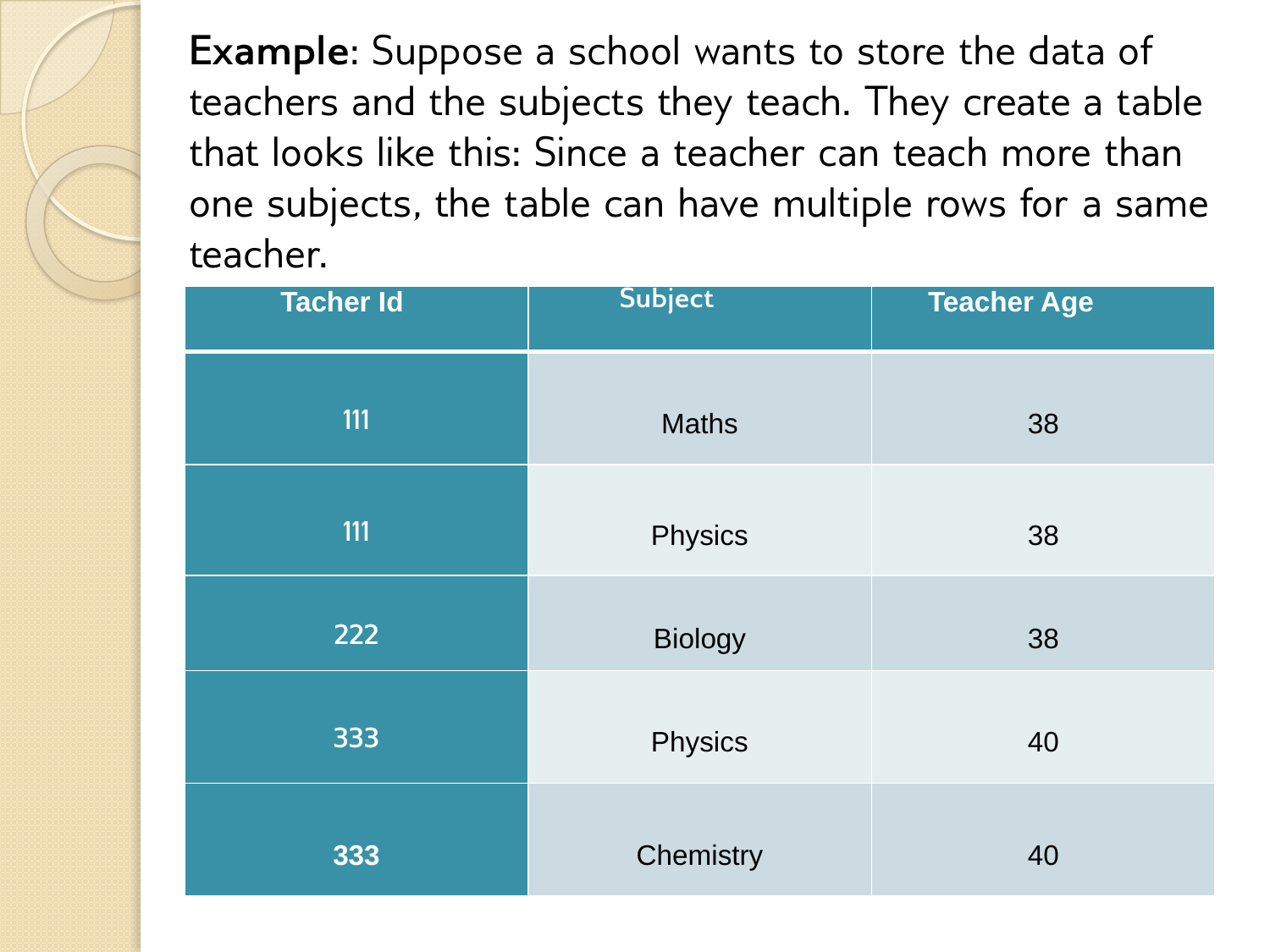

Example: Suppose a school wants to store the data of teachers and the subjects they teach. They create a table that looks like this: Since a teacher can teach more than one subjects, the table can have multiple rows for a same teacher.

| Tacher Id | Subject | Teacher Age |
| --- | --- | --- |
| 111 | Maths | 38 |
| 111 | Physics | 38 |
| 222 | Biology | 38 |
| 333 | Physics | 40 |
| 333 | Chemistry | 40 |